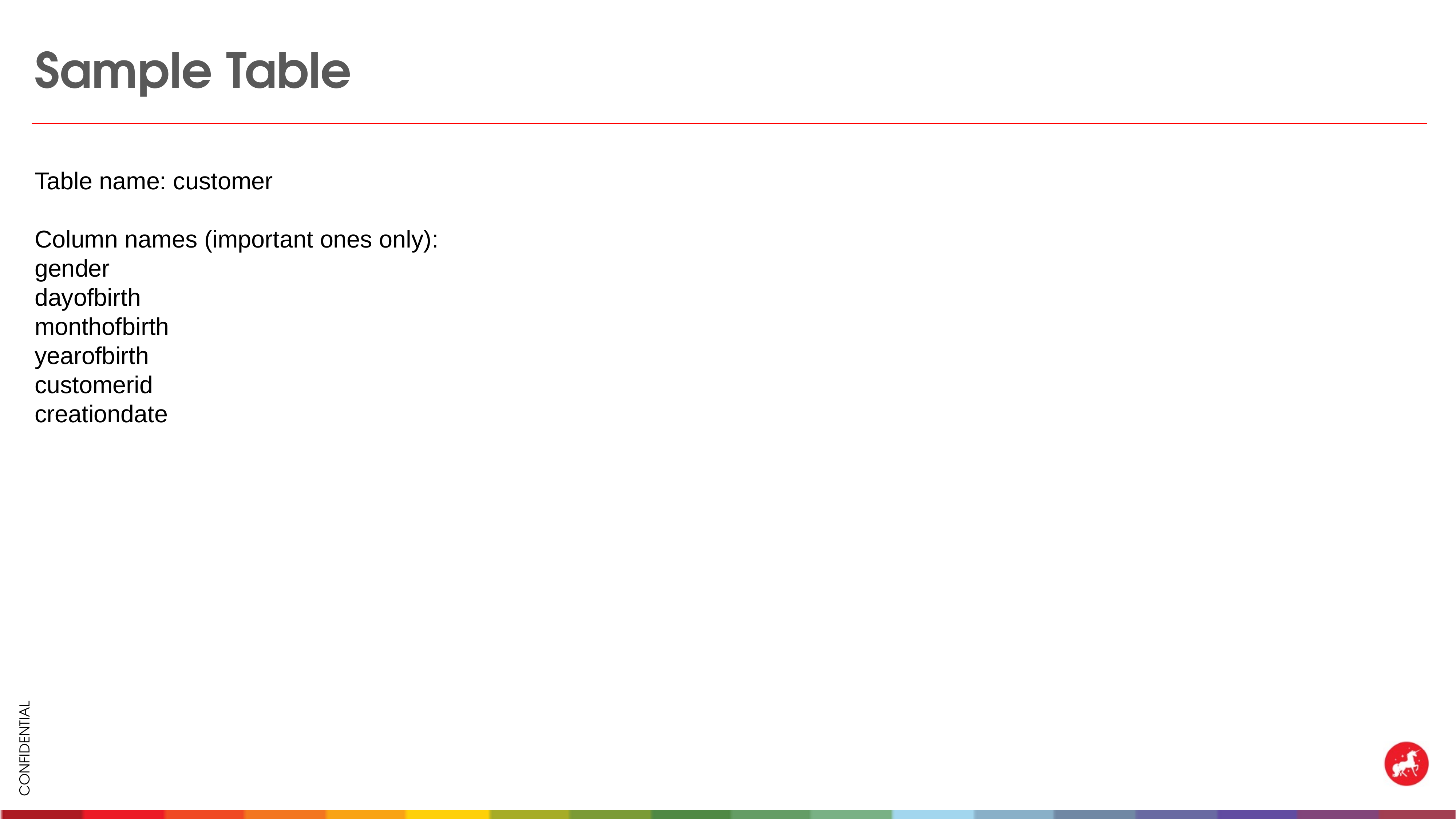

# Sample Table
Table name: customer

Column names (important ones only):
gender
dayofbirth
monthofbirth
yearofbirth
customerid
creationdate